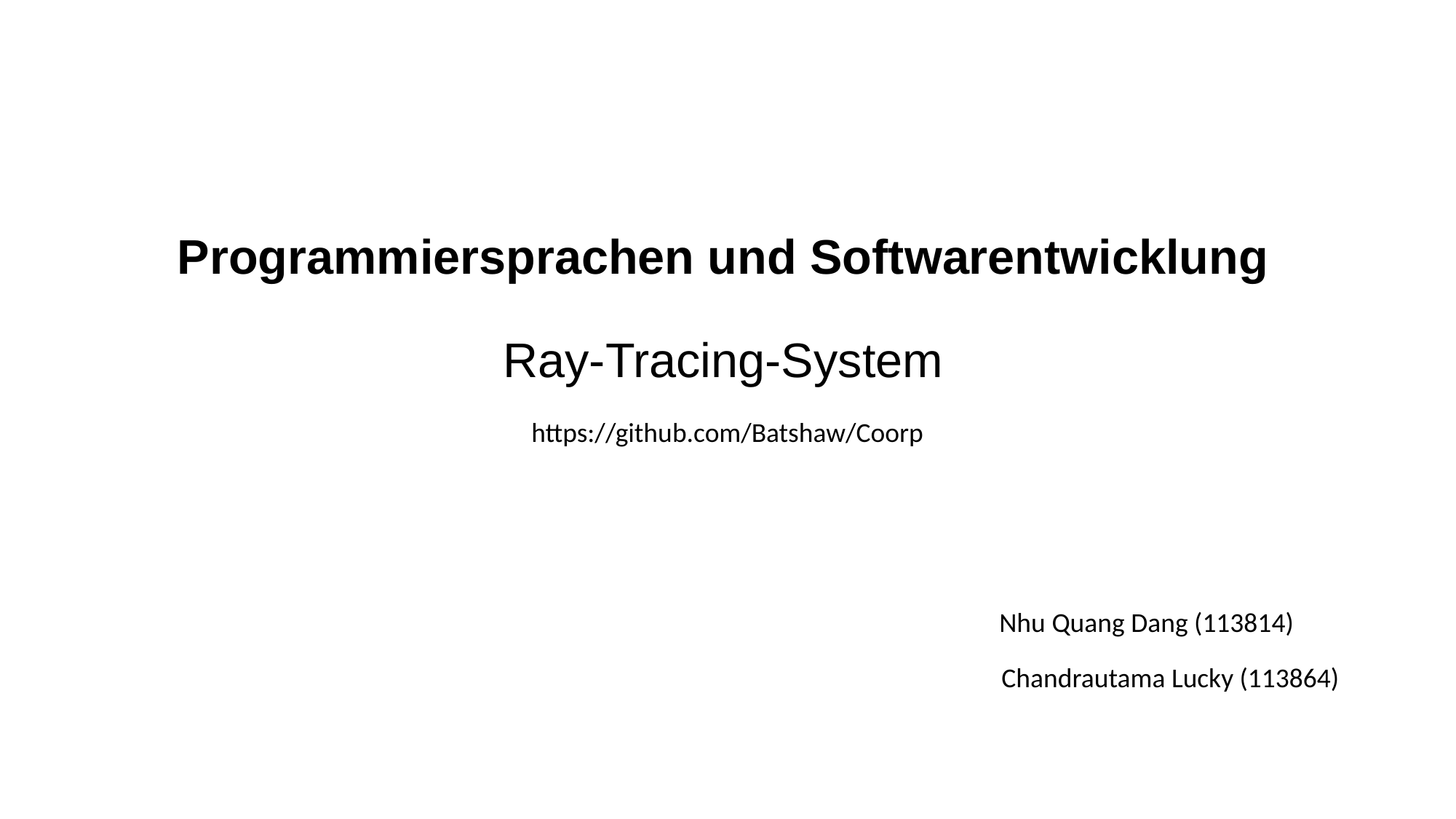

Programmiersprachen und Softwarentwicklung
Ray-Tracing-System
https://github.com/Batshaw/Coorp
Nhu Quang Dang (113814)
Chandrautama Lucky (113864)